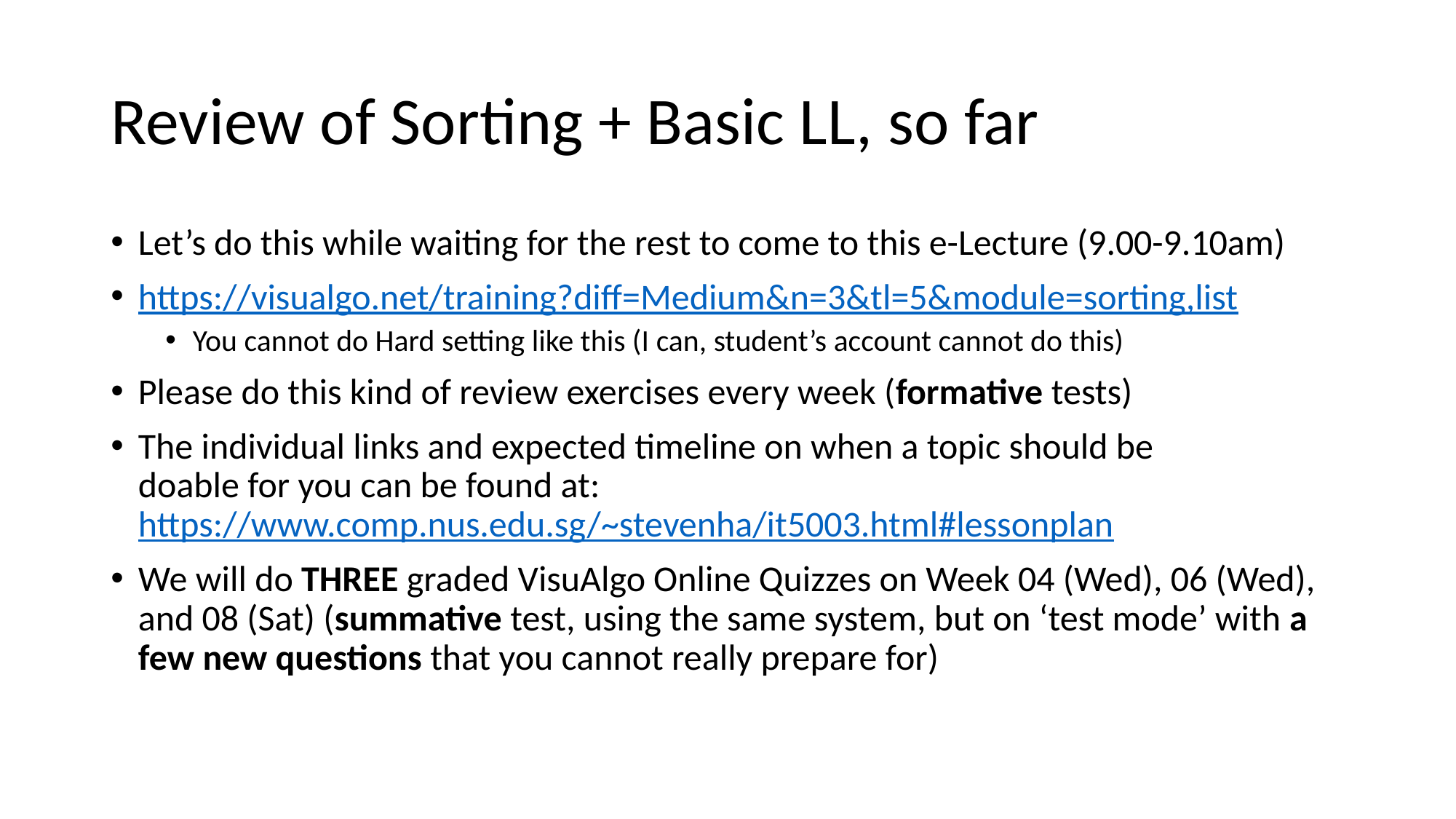

# Review of Sorting + Basic LL, so far
Let’s do this while waiting for the rest to come to this e-Lecture (9.00-9.10am)
https://visualgo.net/training?diff=Medium&n=3&tl=5&module=sorting,list
You cannot do Hard setting like this (I can, student’s account cannot do this)
Please do this kind of review exercises every week (formative tests)
The individual links and expected timeline on when a topic should be
doable for you can be found at: https://www.comp.nus.edu.sg/~stevenha/it5003.html#lessonplan
We will do THREE graded VisuAlgo Online Quizzes on Week 04 (Wed), 06 (Wed), and 08 (Sat) (summative test, using the same system, but on ‘test mode’ with a few new questions that you cannot really prepare for)